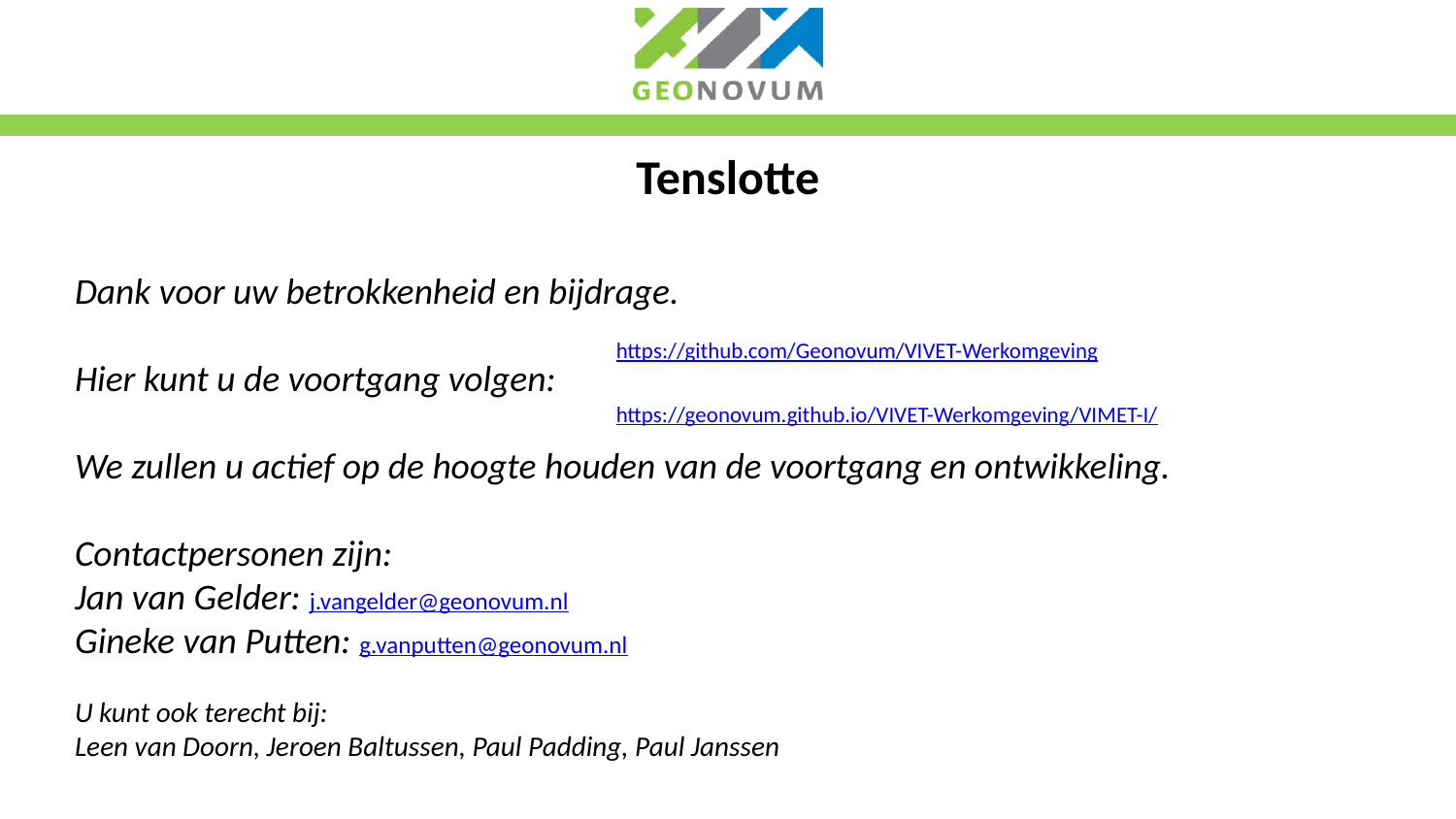

# Tenslotte
Dank voor uw betrokkenheid en bijdrage.

Hier kunt u de voortgang volgen:

We zullen u actief op de hoogte houden van de voortgang en ontwikkeling.

Contactpersonen zijn:
Jan van Gelder: j.vangelder@geonovum.nl
Gineke van Putten: g.vanputten@geonovum.nl

U kunt ook terecht bij:
Leen van Doorn, Jeroen Baltussen, Paul Padding, Paul Janssen

https://github.com/Geonovum/VIVET-Werkomgeving
https://geonovum.github.io/VIVET-Werkomgeving/VIMET-I/